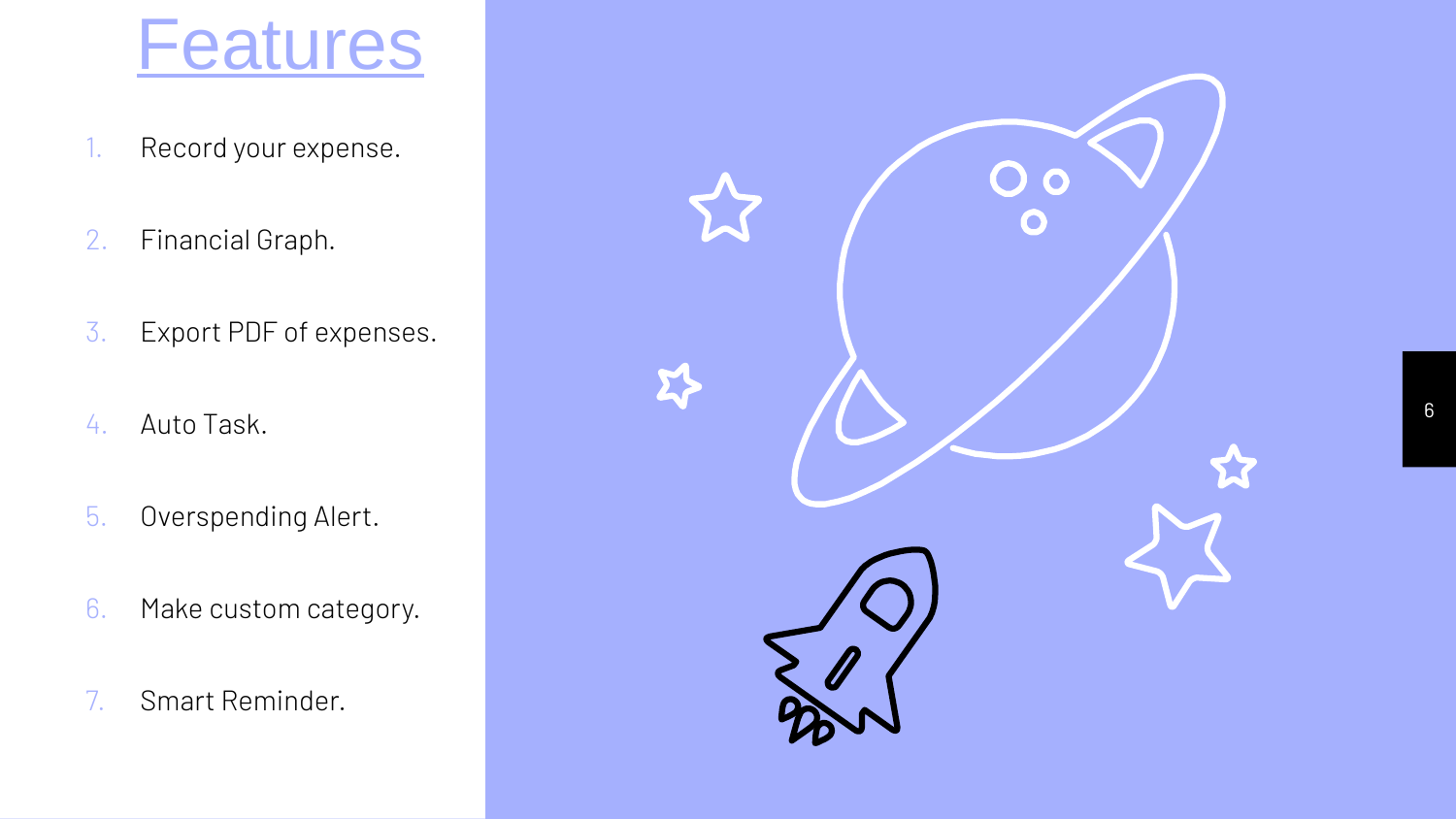

Features

Record your expense.

Financial Graph.

Export PDF of expenses.

Auto Task.

Overspending Alert.

Make custom category.

Smart Reminder.

6